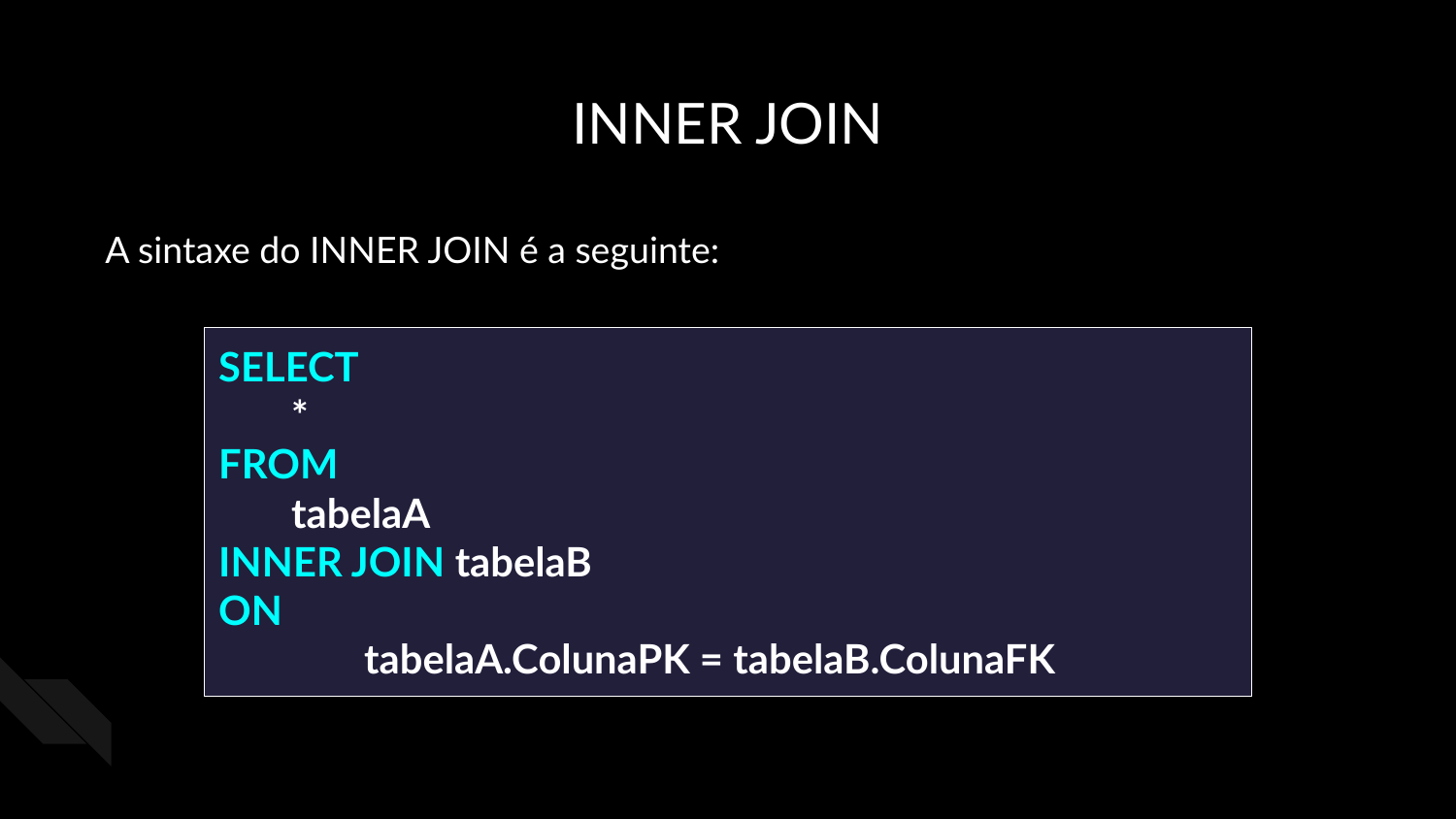

INNER JOIN
A sintaxe do INNER JOIN é a seguinte:
SELECT
*
FROM
tabelaA
INNER JOIN tabelaB
ON
	tabelaA.ColunaPK = tabelaB.ColunaFK